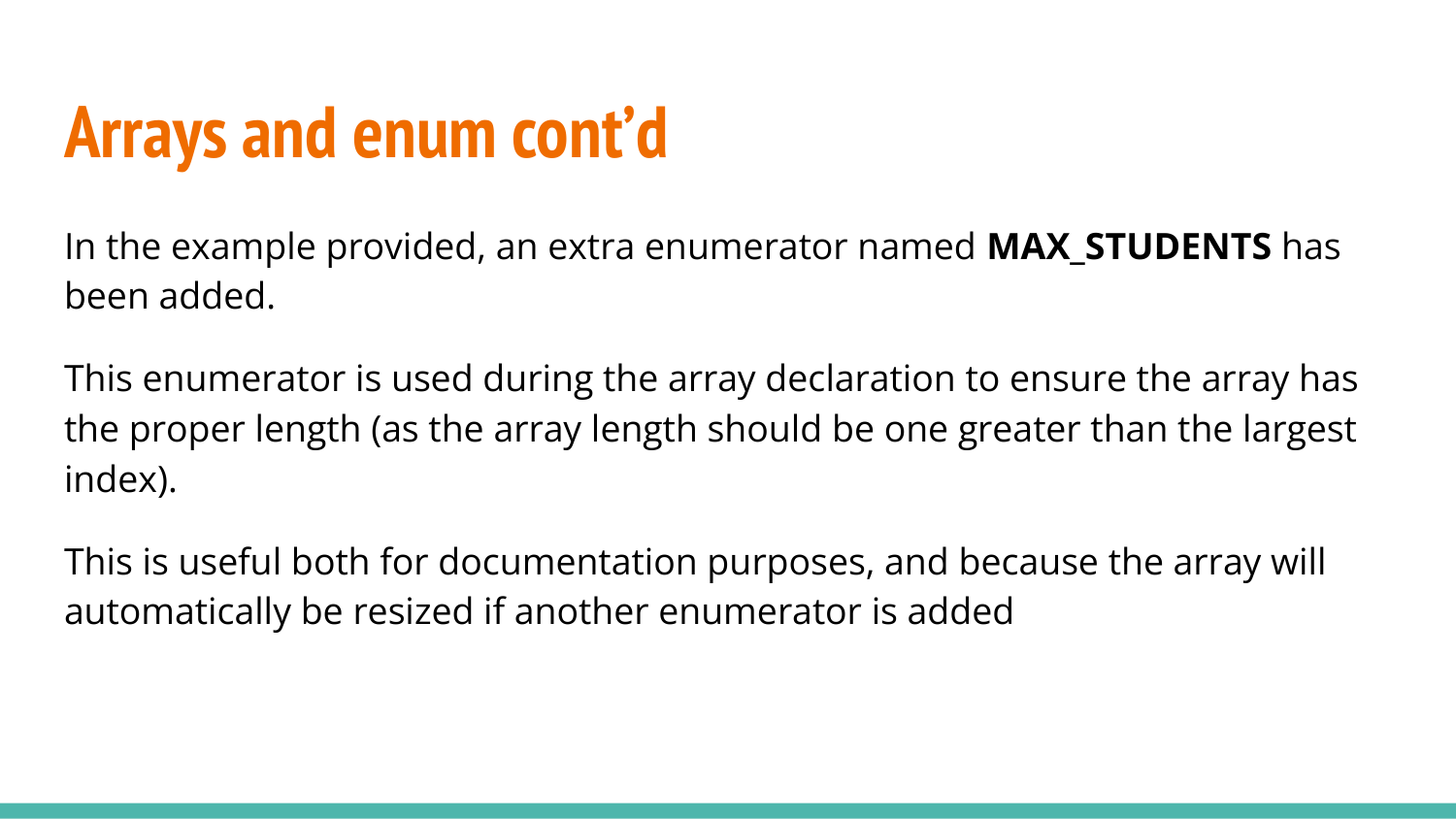

# Arrays and enum cont’d
In the example provided, an extra enumerator named MAX_STUDENTS has been added.
This enumerator is used during the array declaration to ensure the array has the proper length (as the array length should be one greater than the largest index).
This is useful both for documentation purposes, and because the array will automatically be resized if another enumerator is added